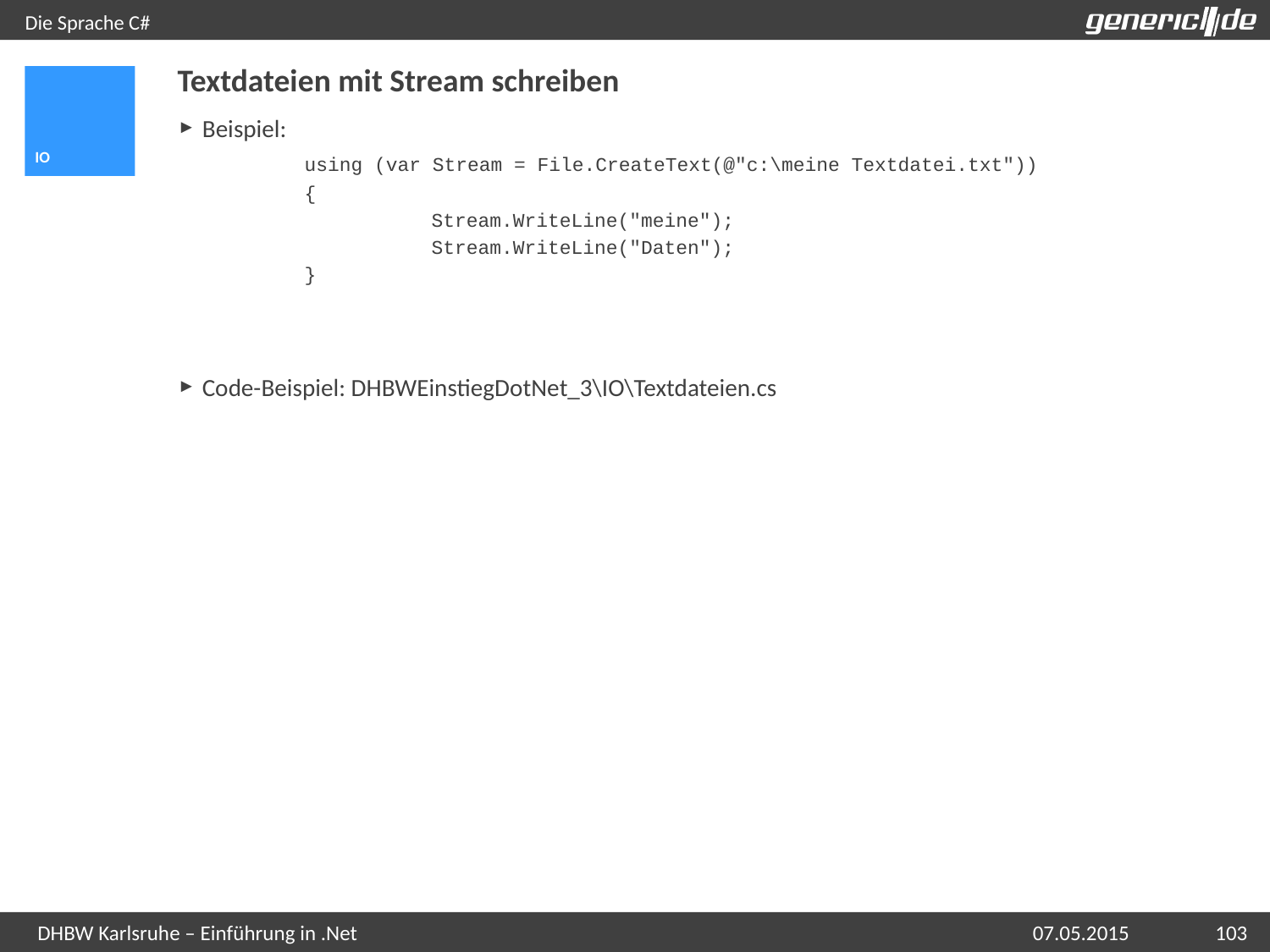

# Die Sprache C#
Textdateien mit Stream schreiben
IO
Beispiel:
	using (var Stream = File.CreateText(@"c:\meine Textdatei.txt"))
	{
		Stream.WriteLine("meine");
		Stream.WriteLine("Daten");
	}

Code-Beispiel: DHBWEinstiegDotNet_3\IO\Textdateien.cs

07.05.2015
103
DHBW Karlsruhe – Einführung in .Net